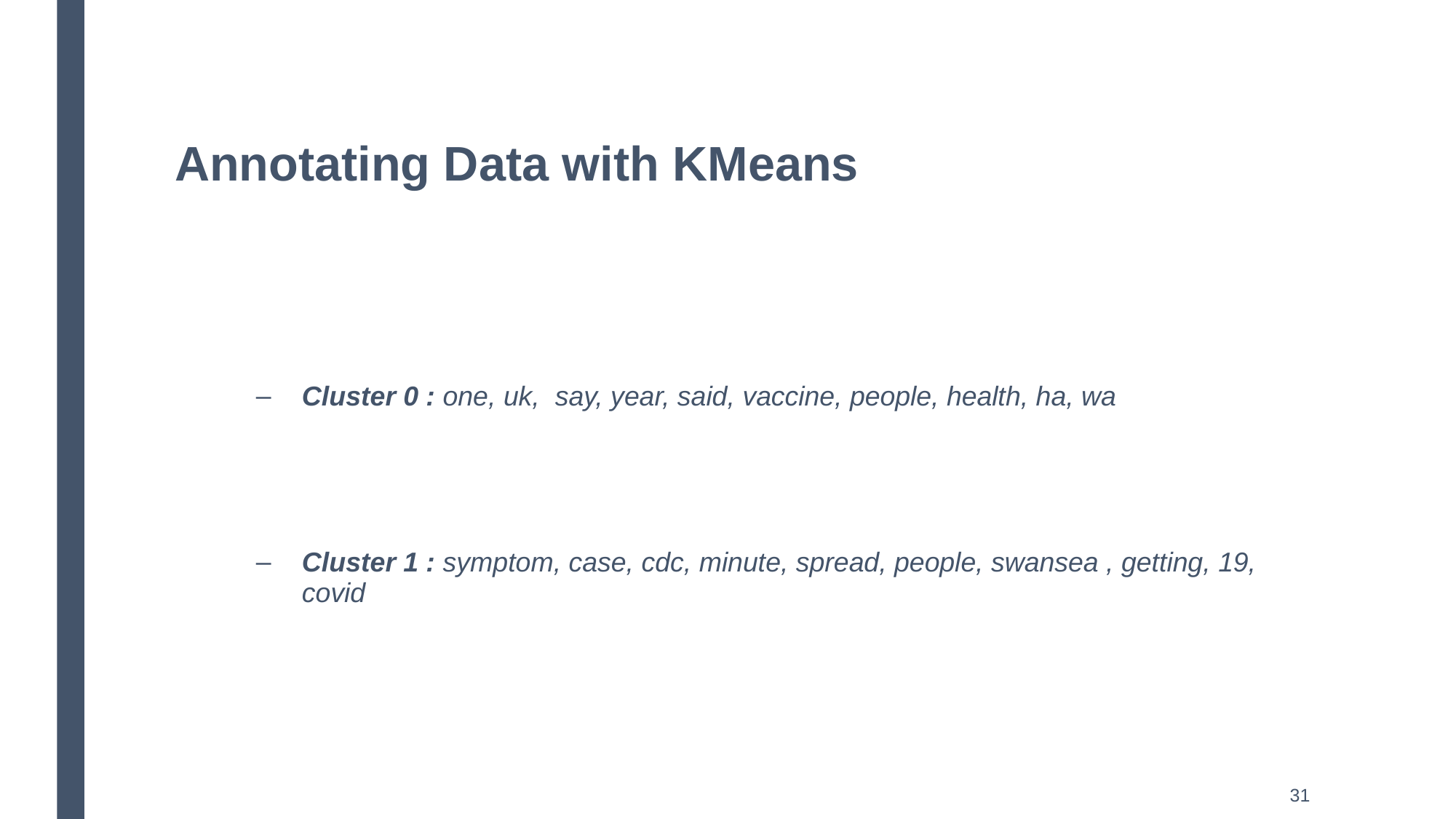

# Annotating Data with KMeans

Cluster 0 : one, uk,  say, year, said, vaccine, people, health, ha, wa

Cluster 1 : symptom, case, cdc, minute, spread, people, swansea , getting, 19, covid
31